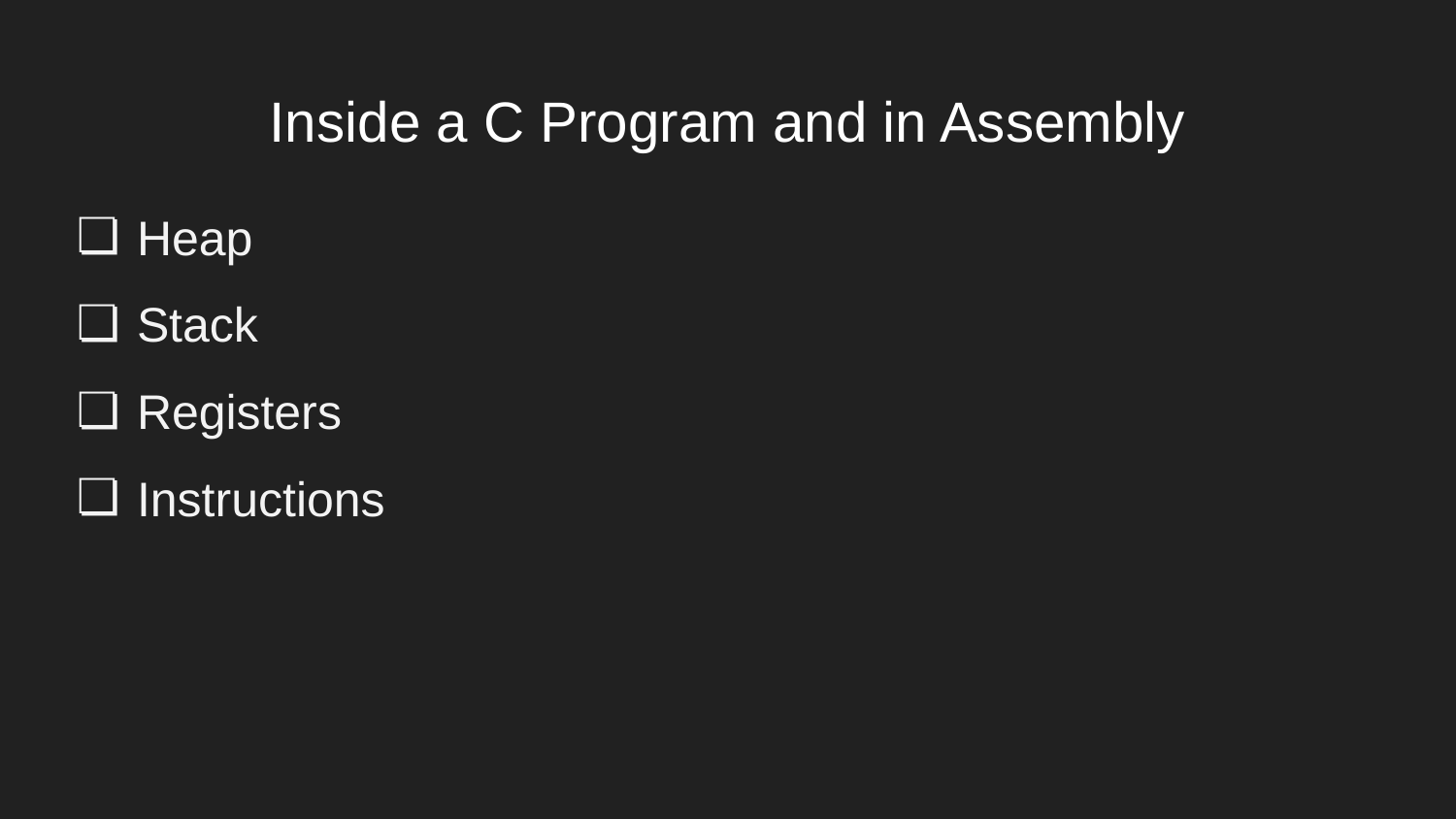

# Inside a C Program and in Assembly
Heap
Stack
Registers
Instructions